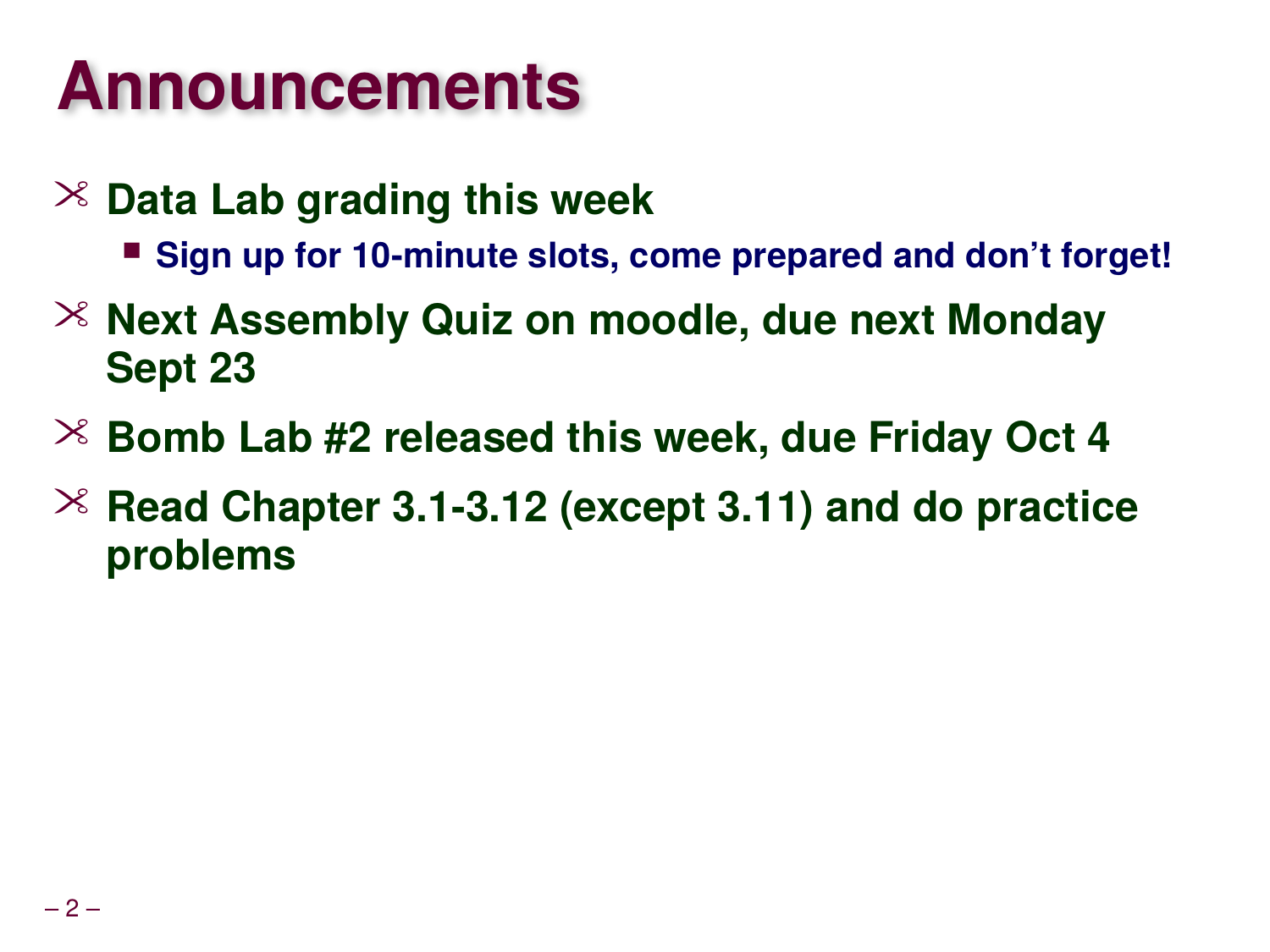

# Announcements
Data Lab grading this week
Sign up for 10-minute slots, come prepared and don’t forget!
Next Assembly Quiz on moodle, due next Monday Sept 23
Bomb Lab #2 released this week, due Friday Oct 4
Read Chapter 3.1-3.12 (except 3.11) and do practice problems